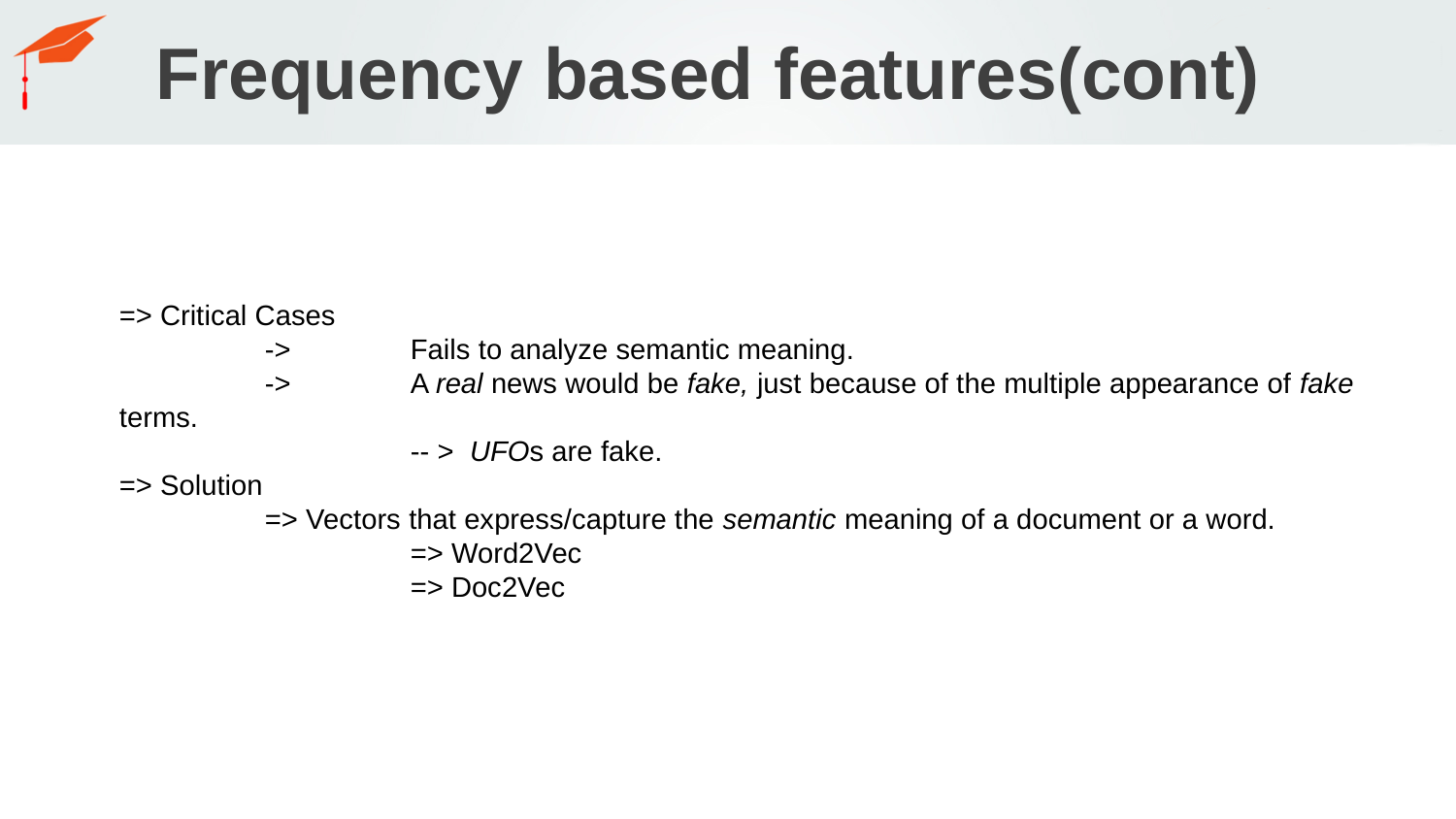

# Frequency based features(cont)
=> Critical Cases
	->	Fails to analyze semantic meaning.
	->	A real news would be fake, just because of the multiple appearance of fake terms.
		-- >  UFOs are fake.
=> Solution
	=> Vectors that express/capture the semantic meaning of a document or a word.
		=> Word2Vec
		=> Doc2Vec